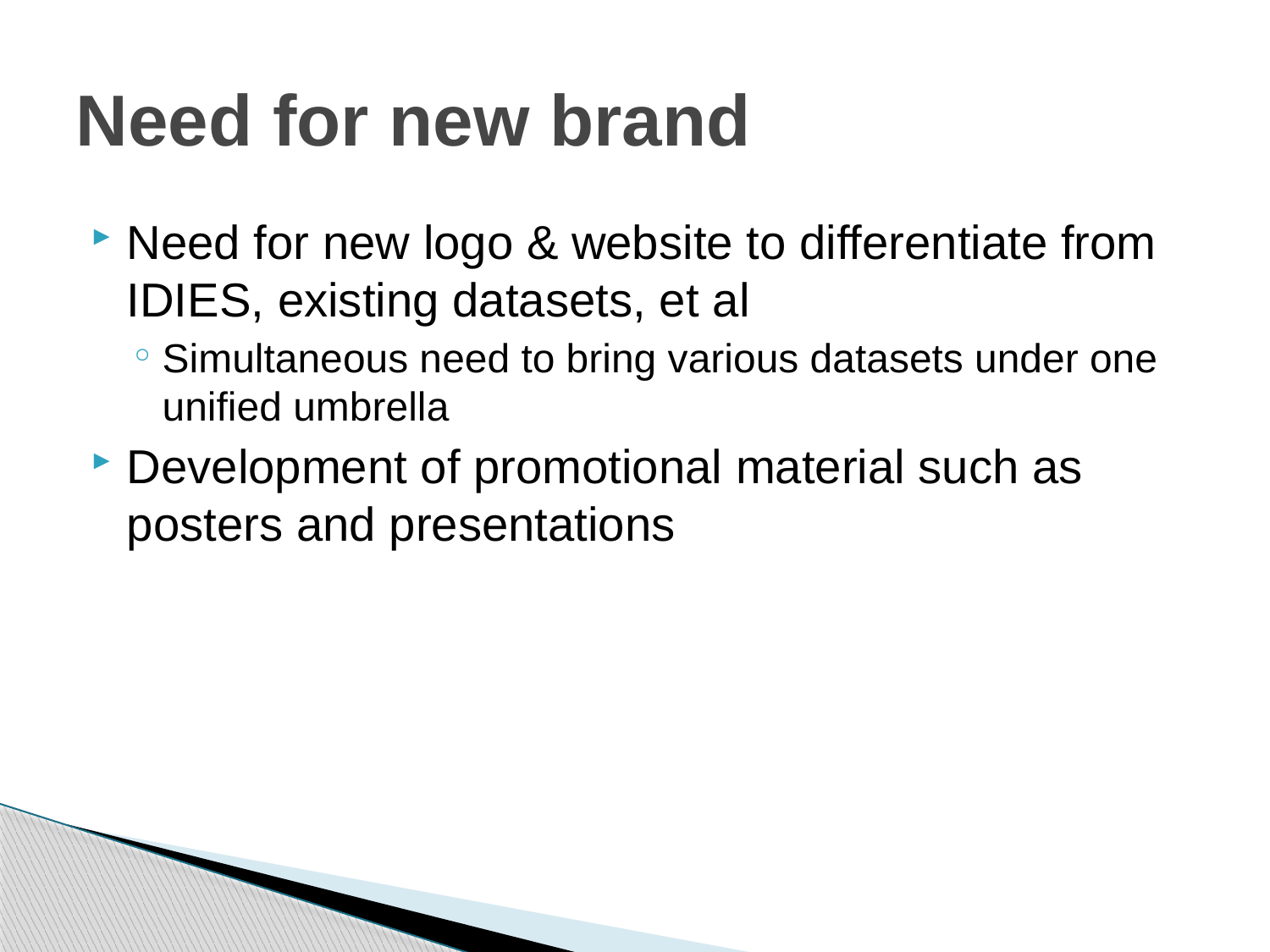

# Need for new brand
Need for new logo & website to differentiate from IDIES, existing datasets, et al
Simultaneous need to bring various datasets under one unified umbrella
Development of promotional material such as posters and presentations